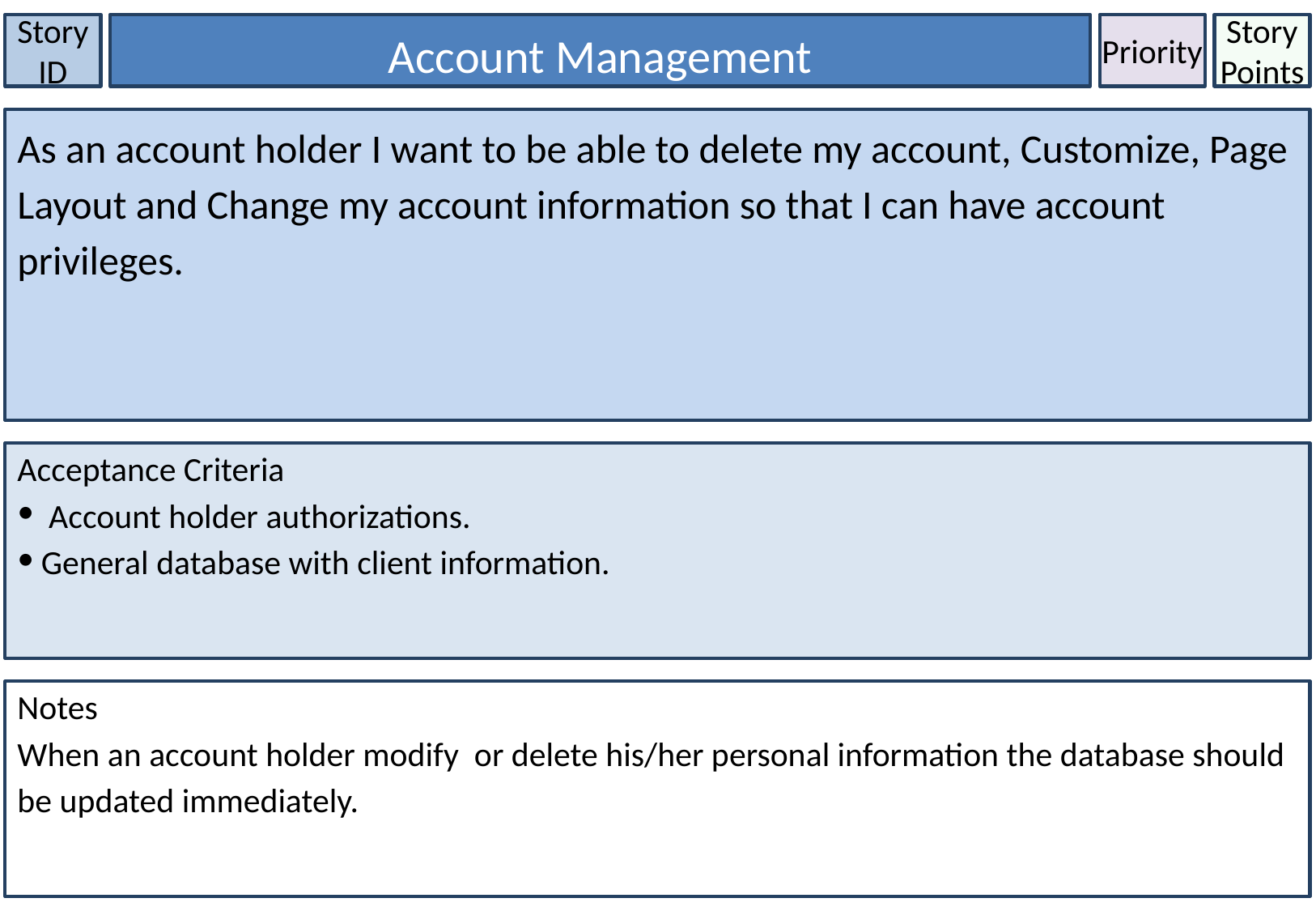

Story ID
Account Management
Priority
Story Points
As an account holder I want to be able to delete my account, Customize, Page Layout and Change my account information so that I can have account privileges.
Acceptance Criteria
 Account holder authorizations.
General database with client information.

Notes
When an account holder modify  or delete his/her personal information the database should be updated immediately.